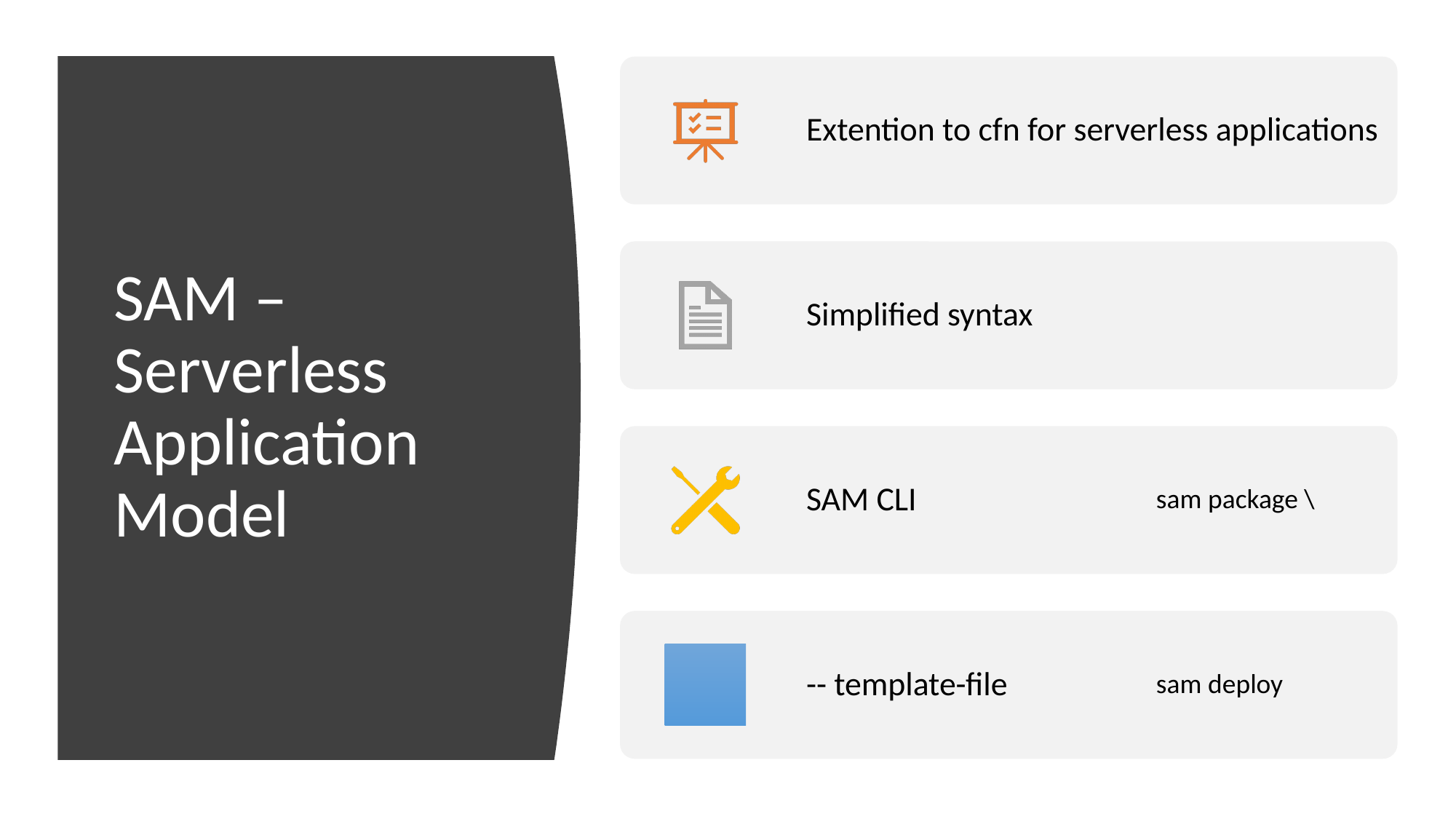

Extention to cfn for serverless applications
Simplified syntax
SAM CLI
sam package \
-- template-file
sam deploy

# SAM – Serverless Application Model